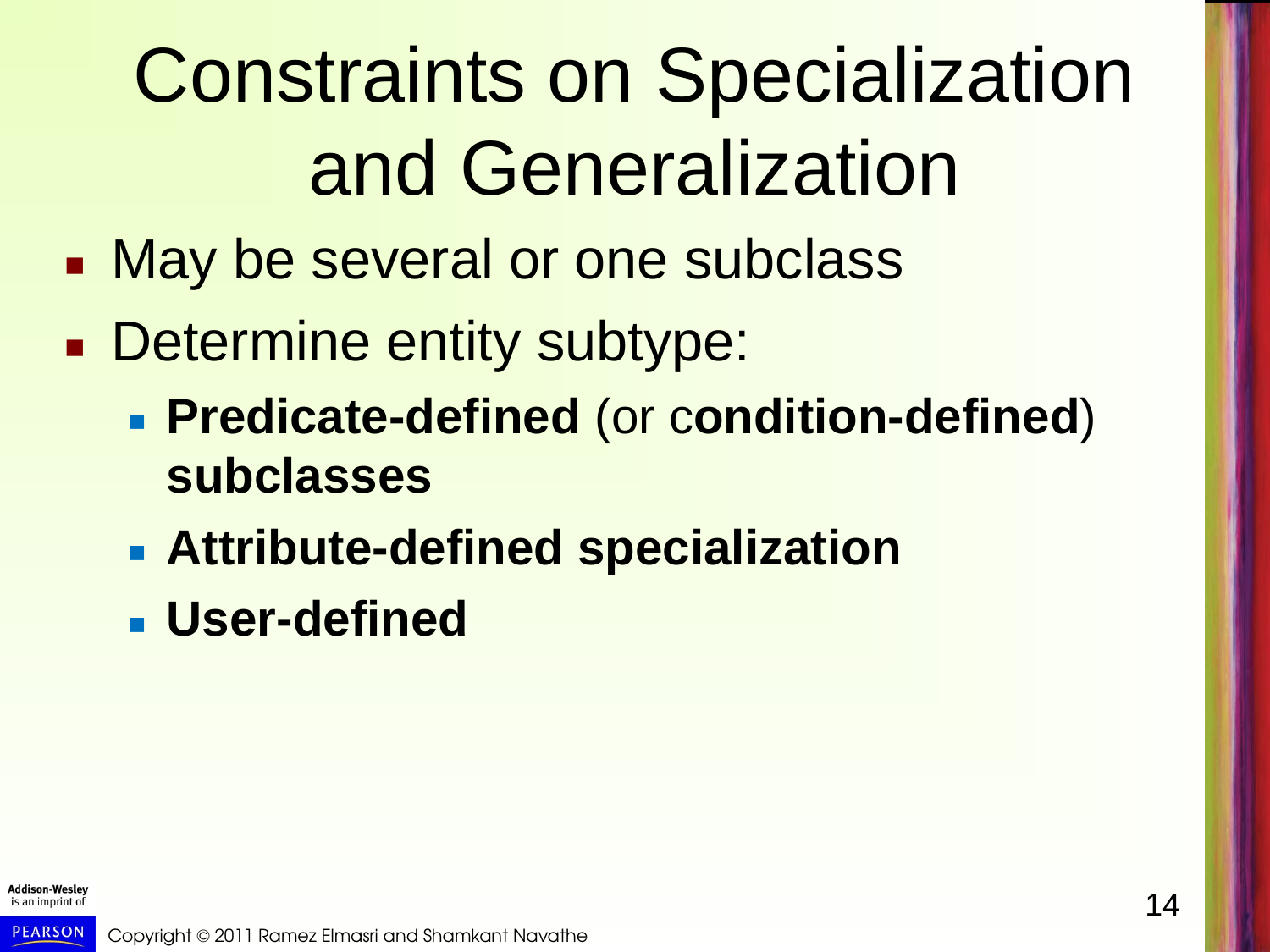

# Constraints on Specialization and Generalization
May be several or one subclass
Determine entity subtype:
Predicate-defined (or condition-defined) subclasses
Attribute-defined specialization
User-defined